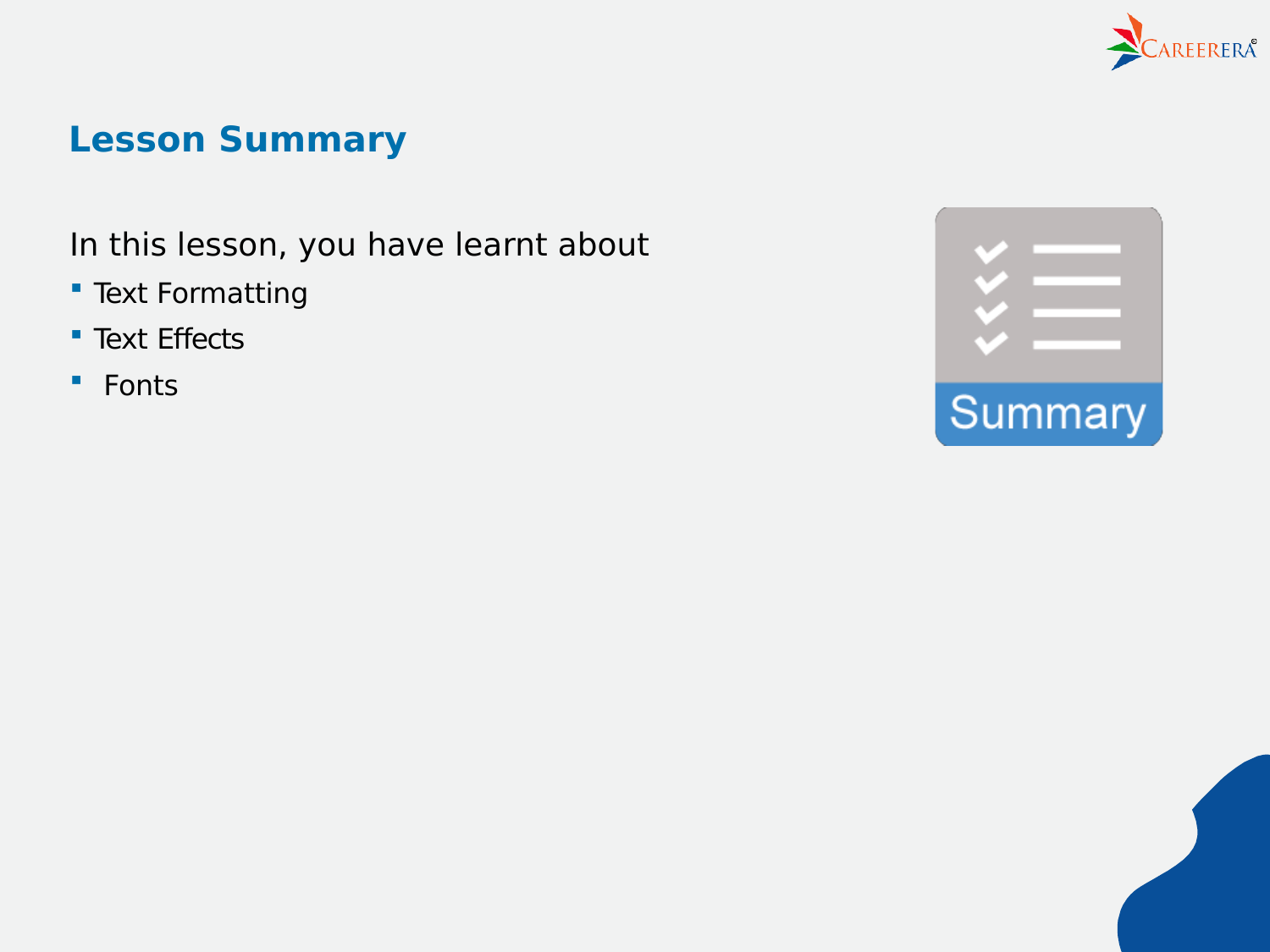

R
# Lesson Summary

In this lesson, you have learnt about
Text Formatting
Text Eﬀects
Fonts